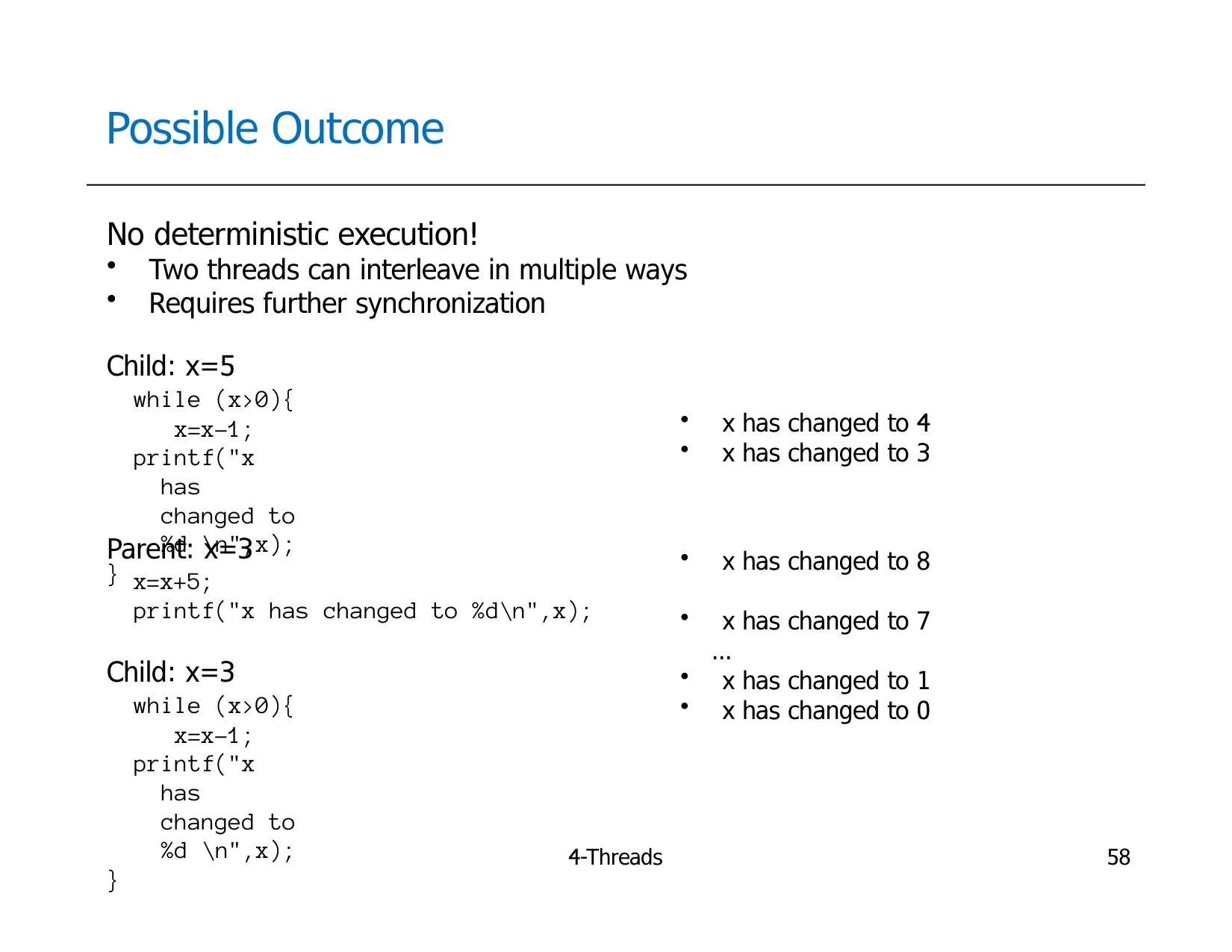

# Possible Outcome
No deterministic execution!
Two threads can interleave in multiple ways
Requires further synchronization
Child: x=5
while (x>0){  x=x-1;
printf("x has changed to %d \n",x);
}
x has changed to 4
x has changed to 3
Parent: x=3
x=x+5;
printf("x has changed to %d\n",x);
x has changed to 8
x has changed to 7
…
x has changed to 1
x has changed to 0
Child: x=3
while (x>0){  x=x-1;
printf("x has changed to %d \n",x);
}
4-Threads
58